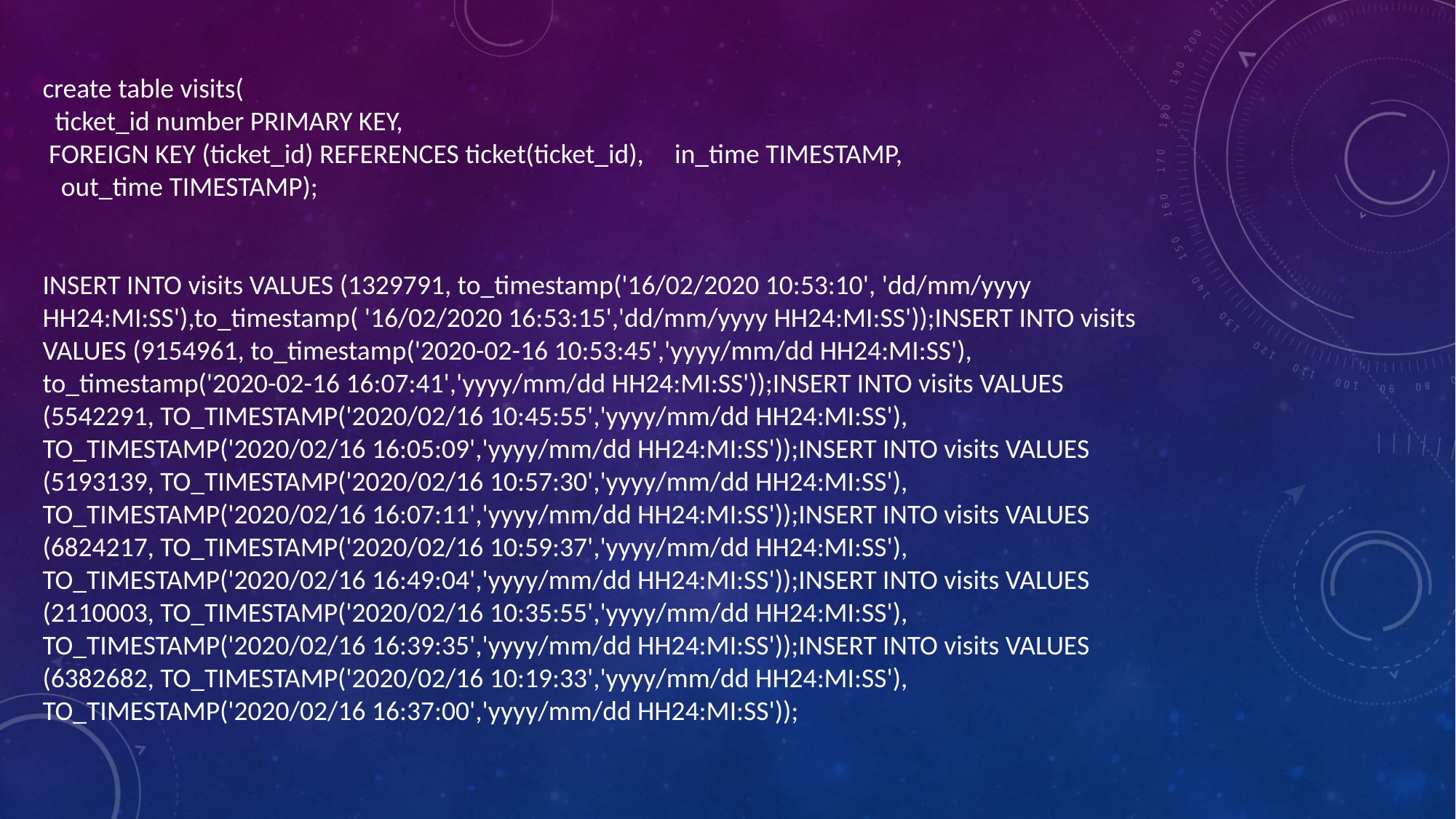

create table visits(
  ticket_id number PRIMARY KEY,
 FOREIGN KEY (ticket_id) REFERENCES ticket(ticket_id),     in_time TIMESTAMP,
   out_time TIMESTAMP);

INSERT INTO visits VALUES (1329791, to_timestamp('16/02/2020 10:53:10', 'dd/mm/yyyy HH24:MI:SS'),to_timestamp( '16/02/2020 16:53:15','dd/mm/yyyy HH24:MI:SS'));INSERT INTO visits VALUES (9154961, to_timestamp('2020-02-16 10:53:45','yyyy/mm/dd HH24:MI:SS'), to_timestamp('2020-02-16 16:07:41','yyyy/mm/dd HH24:MI:SS'));INSERT INTO visits VALUES (5542291, TO_TIMESTAMP('2020/02/16 10:45:55','yyyy/mm/dd HH24:MI:SS'), TO_TIMESTAMP('2020/02/16 16:05:09','yyyy/mm/dd HH24:MI:SS'));INSERT INTO visits VALUES (5193139, TO_TIMESTAMP('2020/02/16 10:57:30','yyyy/mm/dd HH24:MI:SS'), TO_TIMESTAMP('2020/02/16 16:07:11','yyyy/mm/dd HH24:MI:SS'));INSERT INTO visits VALUES (6824217, TO_TIMESTAMP('2020/02/16 10:59:37','yyyy/mm/dd HH24:MI:SS'), TO_TIMESTAMP('2020/02/16 16:49:04','yyyy/mm/dd HH24:MI:SS'));INSERT INTO visits VALUES (2110003, TO_TIMESTAMP('2020/02/16 10:35:55','yyyy/mm/dd HH24:MI:SS'), TO_TIMESTAMP('2020/02/16 16:39:35','yyyy/mm/dd HH24:MI:SS'));INSERT INTO visits VALUES (6382682, TO_TIMESTAMP('2020/02/16 10:19:33','yyyy/mm/dd HH24:MI:SS'), TO_TIMESTAMP('2020/02/16 16:37:00','yyyy/mm/dd HH24:MI:SS'));